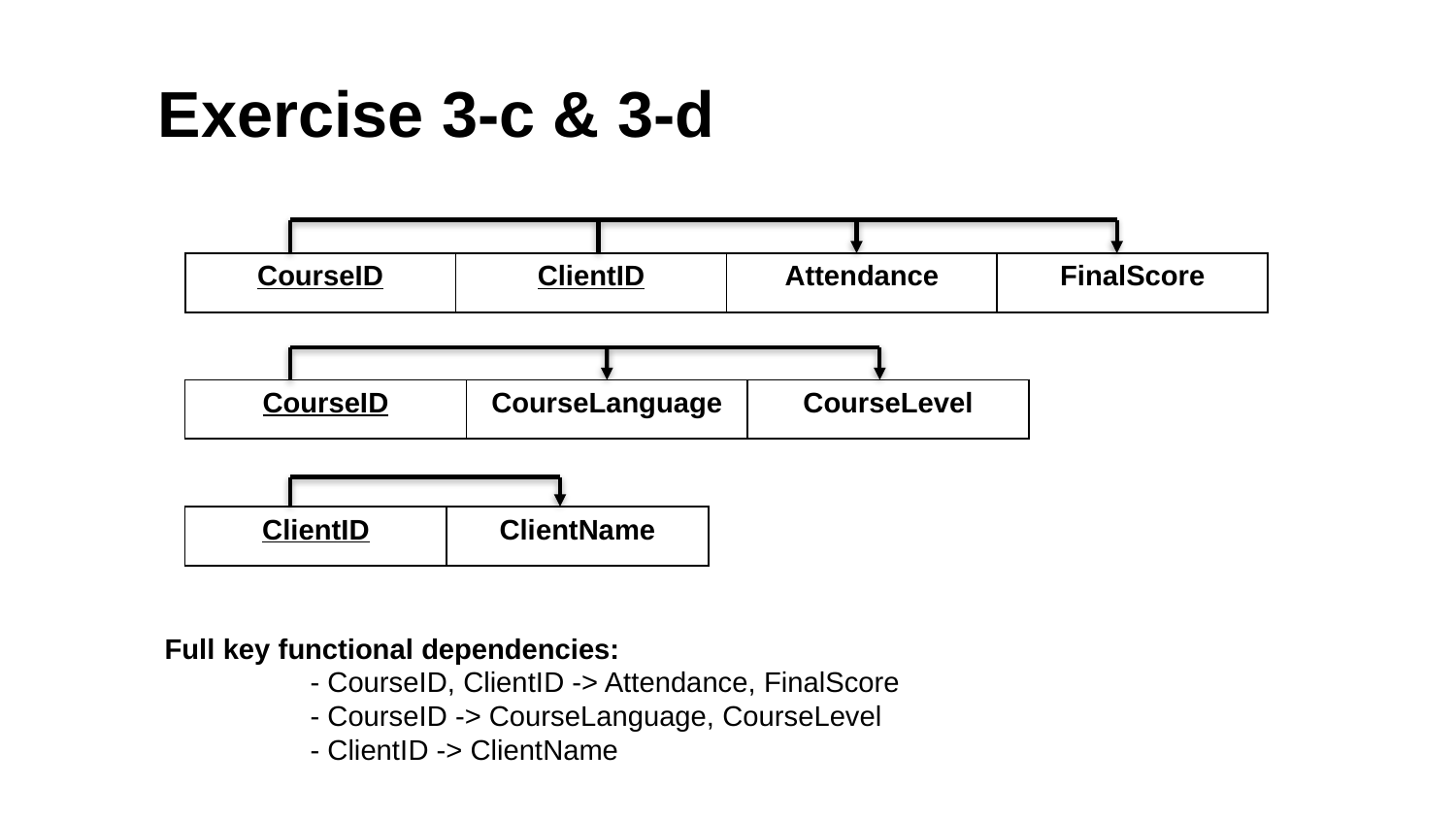

# Exercise 3-c & 3-d
| CourseID | ClientID | Attendance | FinalScore |
| --- | --- | --- | --- |
| CourseID | CourseLanguage | CourseLevel |
| --- | --- | --- |
| ClientID | ClientName |
| --- | --- |
Full key functional dependencies:
	- CourseID, ClientID -> Attendance, FinalScore
	- CourseID -> CourseLanguage, CourseLevel
	- ClientID -> ClientName